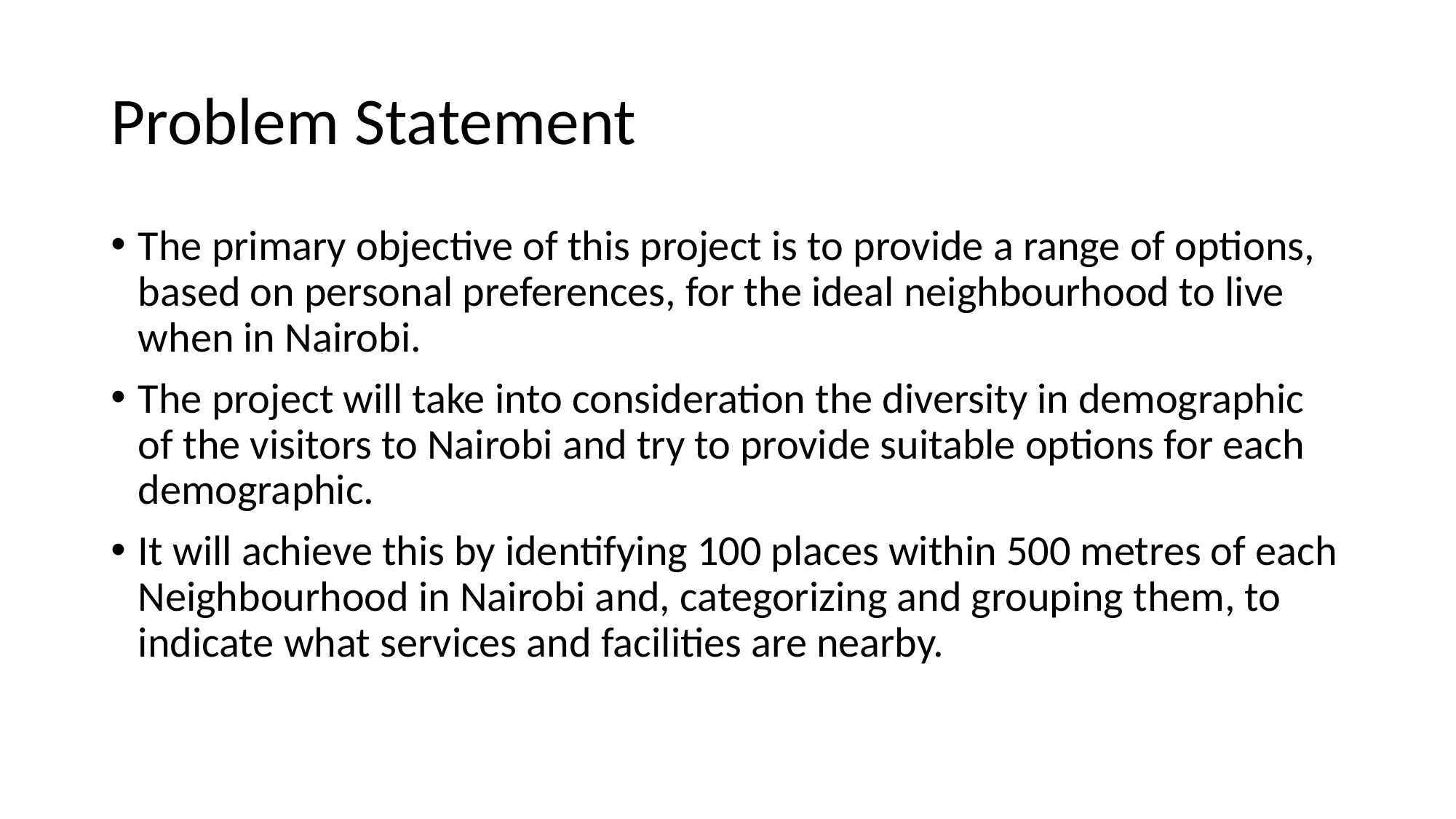

# Problem Statement
The primary objective of this project is to provide a range of options, based on personal preferences, for the ideal neighbourhood to live when in Nairobi.
The project will take into consideration the diversity in demographic of the visitors to Nairobi and try to provide suitable options for each demographic.
It will achieve this by identifying 100 places within 500 metres of each Neighbourhood in Nairobi and, categorizing and grouping them, to indicate what services and facilities are nearby.